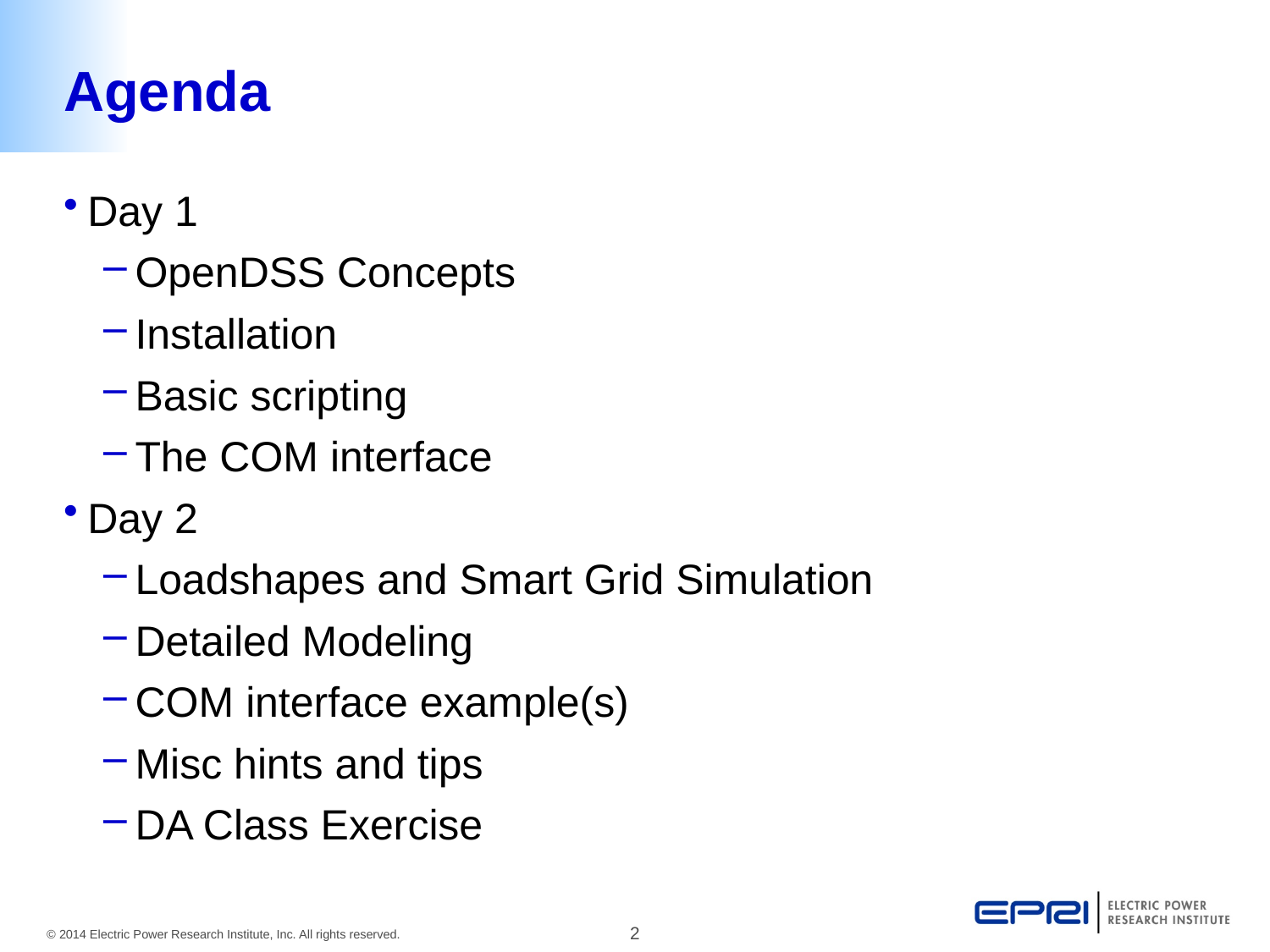

# Agenda
Day 1
OpenDSS Concepts
Installation
Basic scripting
The COM interface
Day 2
Loadshapes and Smart Grid Simulation
Detailed Modeling
COM interface example(s)
Misc hints and tips
DA Class Exercise